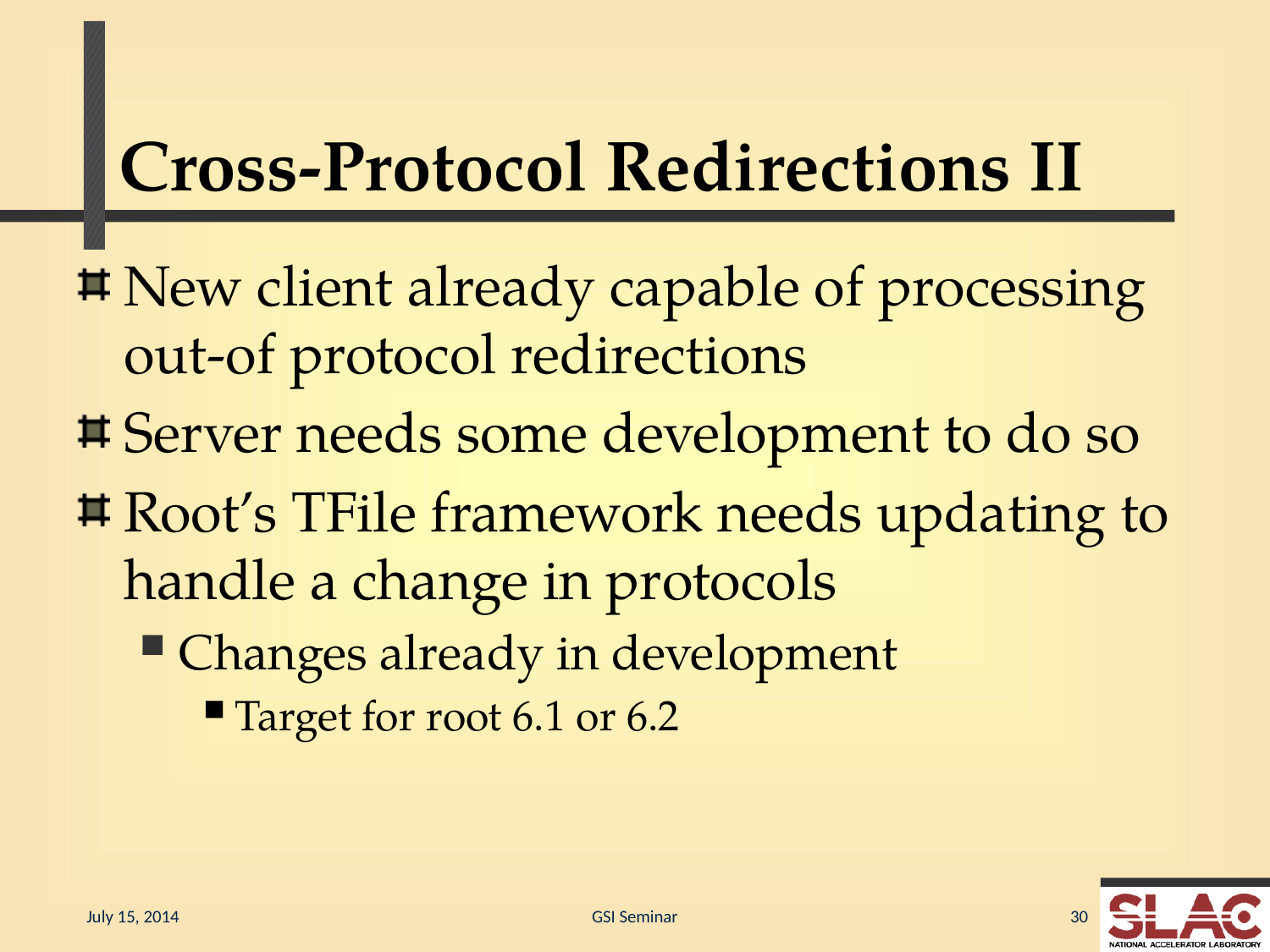

# Cross-Protocol Redirections II
New client already capable of processing out-of protocol redirections
Server needs some development to do so
Root’s TFile framework needs updating to handle a change in protocols
Changes already in development
Target for root 6.1 or 6.2